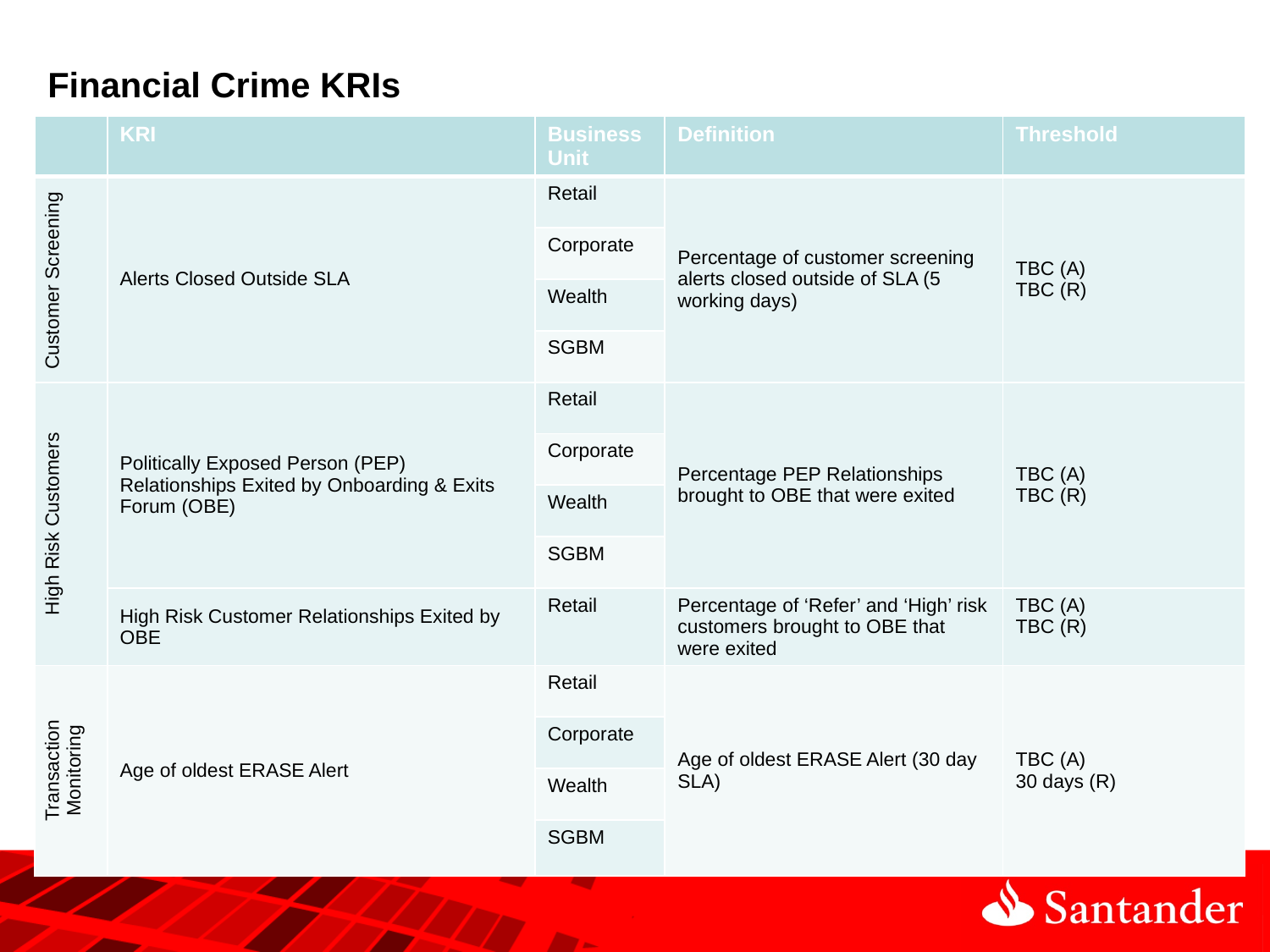

# Financial Crime KRIs
|  | KRI | Business Unit | Definition | Threshold |
| --- | --- | --- | --- | --- |
| Customer Screening | Alerts Closed Outside SLA | Retail | Percentage of customer screening alerts closed outside of SLA (5 working days) | TBC (A) TBC (R) |
|  |  | Corporate |  |  |
|  |  | Wealth |  |  |
|  |  | SGBM |  |  |
| High Risk Customers | Politically Exposed Person (PEP) Relationships Exited by Onboarding & Exits Forum (OBE) | Retail | Percentage PEP Relationships brought to OBE that were exited | TBC (A) TBC (R) |
|  |  | Corporate |  |  |
|  |  | Wealth |  |  |
|  |  | SGBM |  |  |
|  | High Risk Customer Relationships Exited by OBE | Retail | Percentage of ‘Refer’ and ‘High’ risk customers brought to OBE that were exited | TBC (A) TBC (R) |
| Transaction Monitoring | Age of oldest ERASE Alert | Retail | Age of oldest ERASE Alert (30 day SLA) | TBC (A) 30 days (R) |
|  |  | Corporate |  |  |
|  |  | Wealth |  |  |
|  |  | SGBM |  |  |